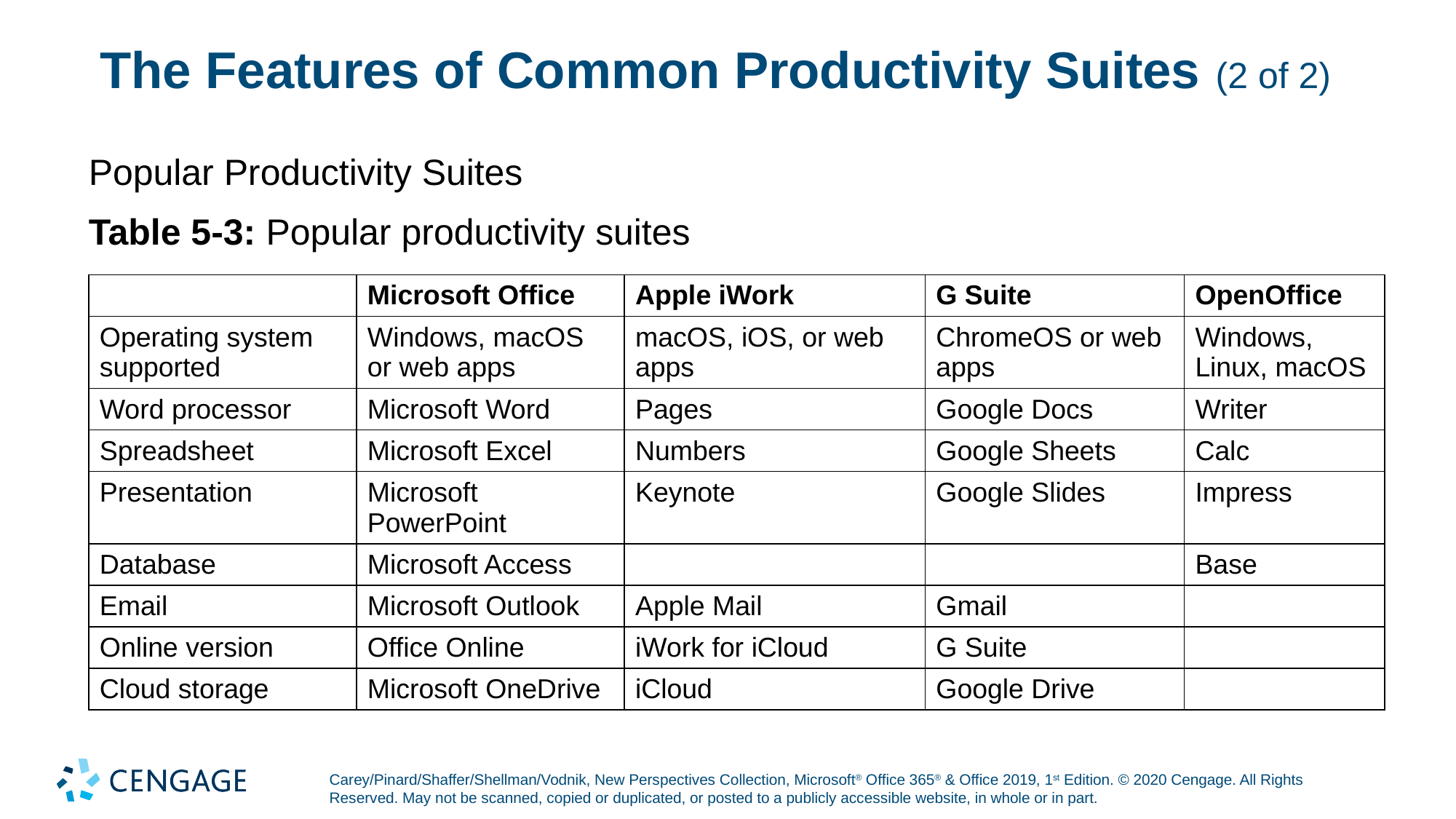

# The Features of Common Productivity Suites (2 of 2)
Popular Productivity Suites
Table 5-3: Popular productivity suites
|  | Microsoft Office | Apple iWork | G Suite | OpenOffice |
| --- | --- | --- | --- | --- |
| Operating system supported | Windows, macOS or web apps | macOS, iOS, or web apps | ChromeOS or web apps | Windows, Linux, macOS |
| Word processor | Microsoft Word | Pages | Google Docs | Writer |
| Spreadsheet | Microsoft Excel | Numbers | Google Sheets | Calc |
| Presentation | Microsoft PowerPoint | Keynote | Google Slides | Impress |
| Database | Microsoft Access |  |  | Base |
| Email | Microsoft Outlook | Apple Mail | Gmail |  |
| Online version | Office Online | iWork for iCloud | G Suite |  |
| Cloud storage | Microsoft OneDrive | iCloud | Google Drive |  |